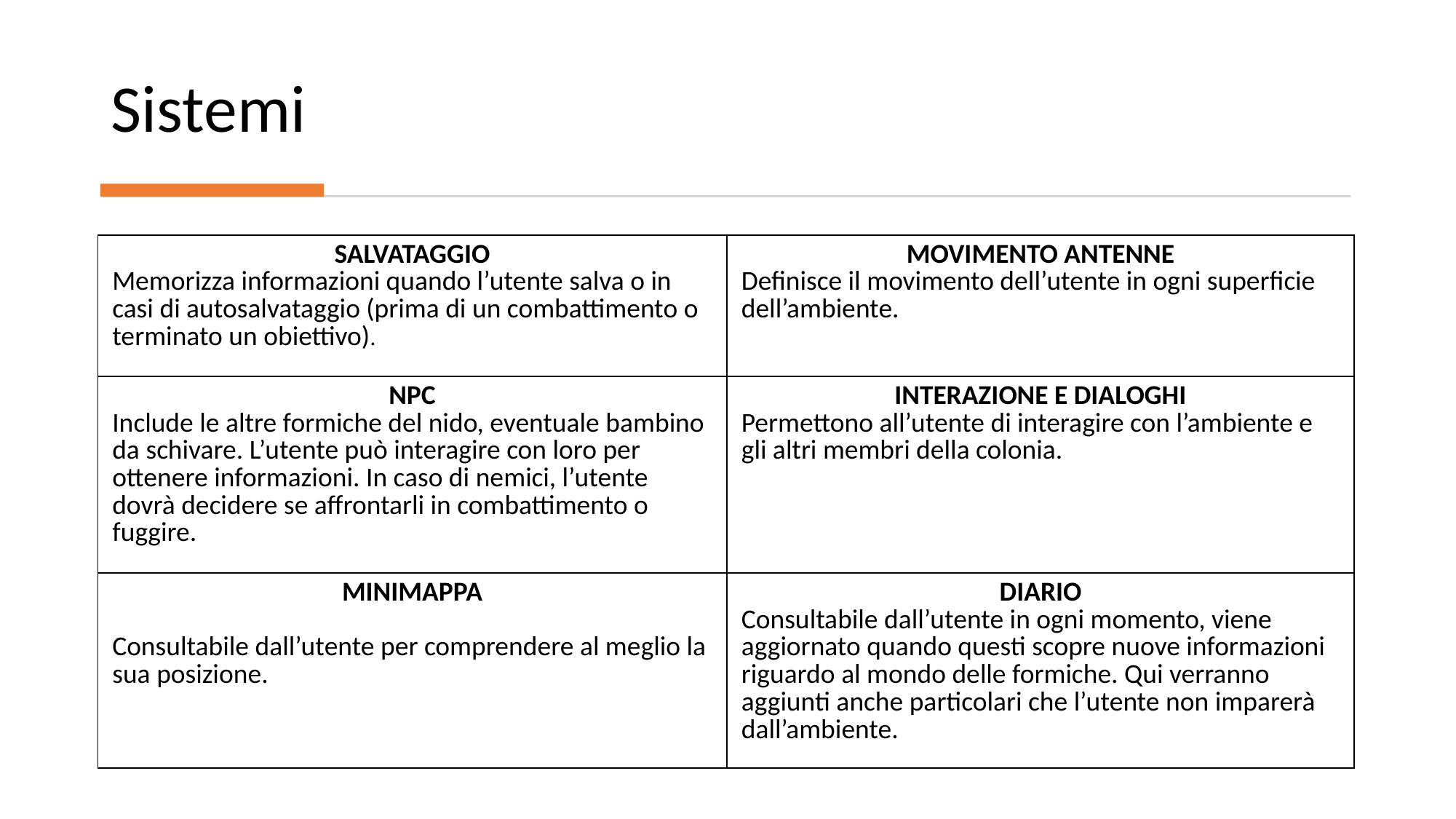

# Sistemi

| SALVATAGGIO Memorizza informazioni quando l’utente salva o in casi di autosalvataggio (prima di un combattimento o terminato un obiettivo). | MOVIMENTO ANTENNE Definisce il movimento dell’utente in ogni superficie dell’ambiente. |
| --- | --- |
| NPC Include le altre formiche del nido, eventuale bambino da schivare. L’utente può interagire con loro per ottenere informazioni. In caso di nemici, l’utente dovrà decidere se affrontarli in combattimento o fuggire. | INTERAZIONE E DIALOGHI Permettono all’utente di interagire con l’ambiente e gli altri membri della colonia. |
| MINIMAPPA Consultabile dall’utente per comprendere al meglio la sua posizione. | DIARIO Consultabile dall’utente in ogni momento, viene aggiornato quando questi scopre nuove informazioni riguardo al mondo delle formiche. Qui verranno aggiunti anche particolari che l’utente non imparerà dall’ambiente. |